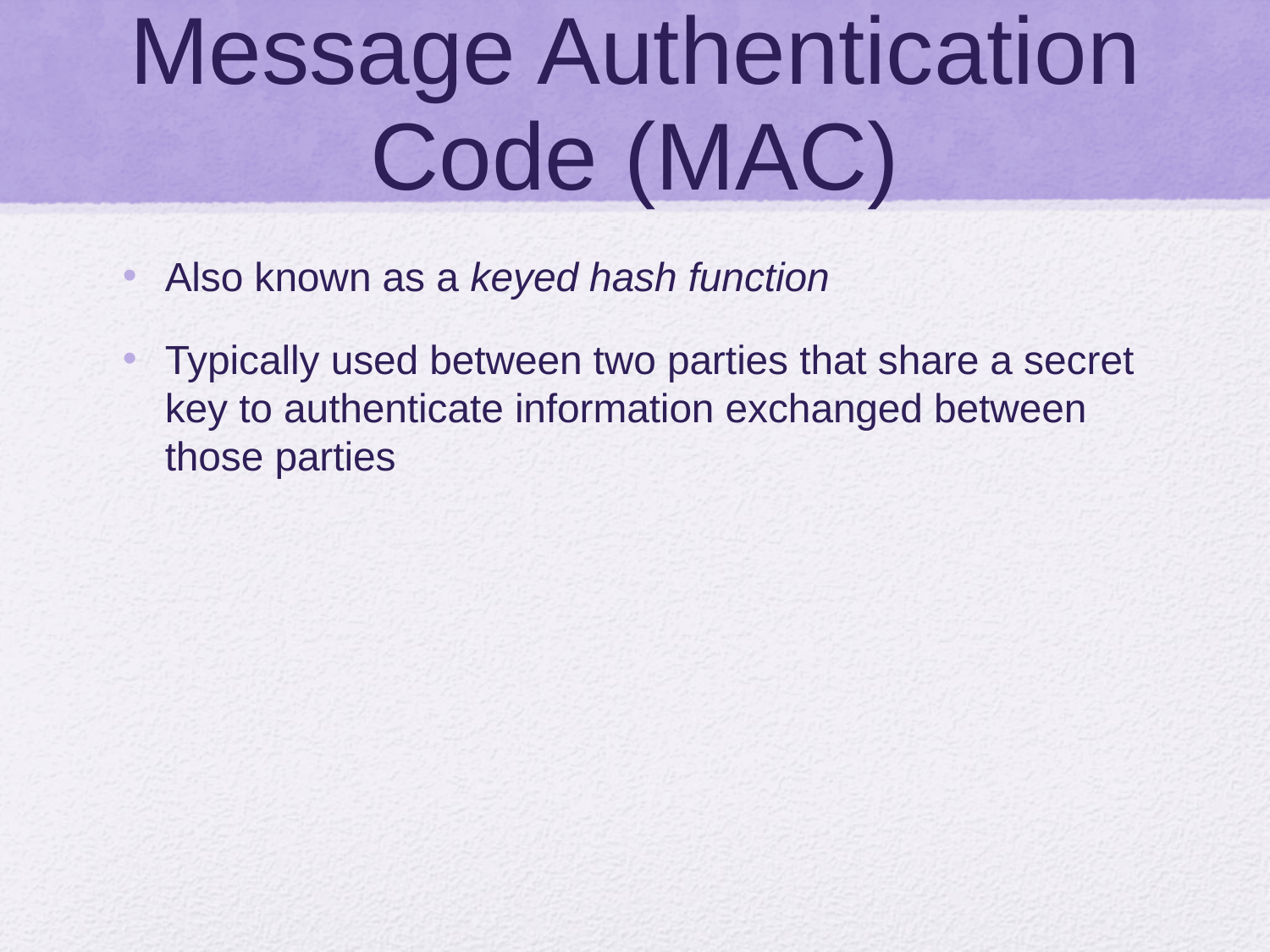

# Message Authentication Code (MAC)
Also known as a keyed hash function
Typically used between two parties that share a secret key to authenticate information exchanged between those parties